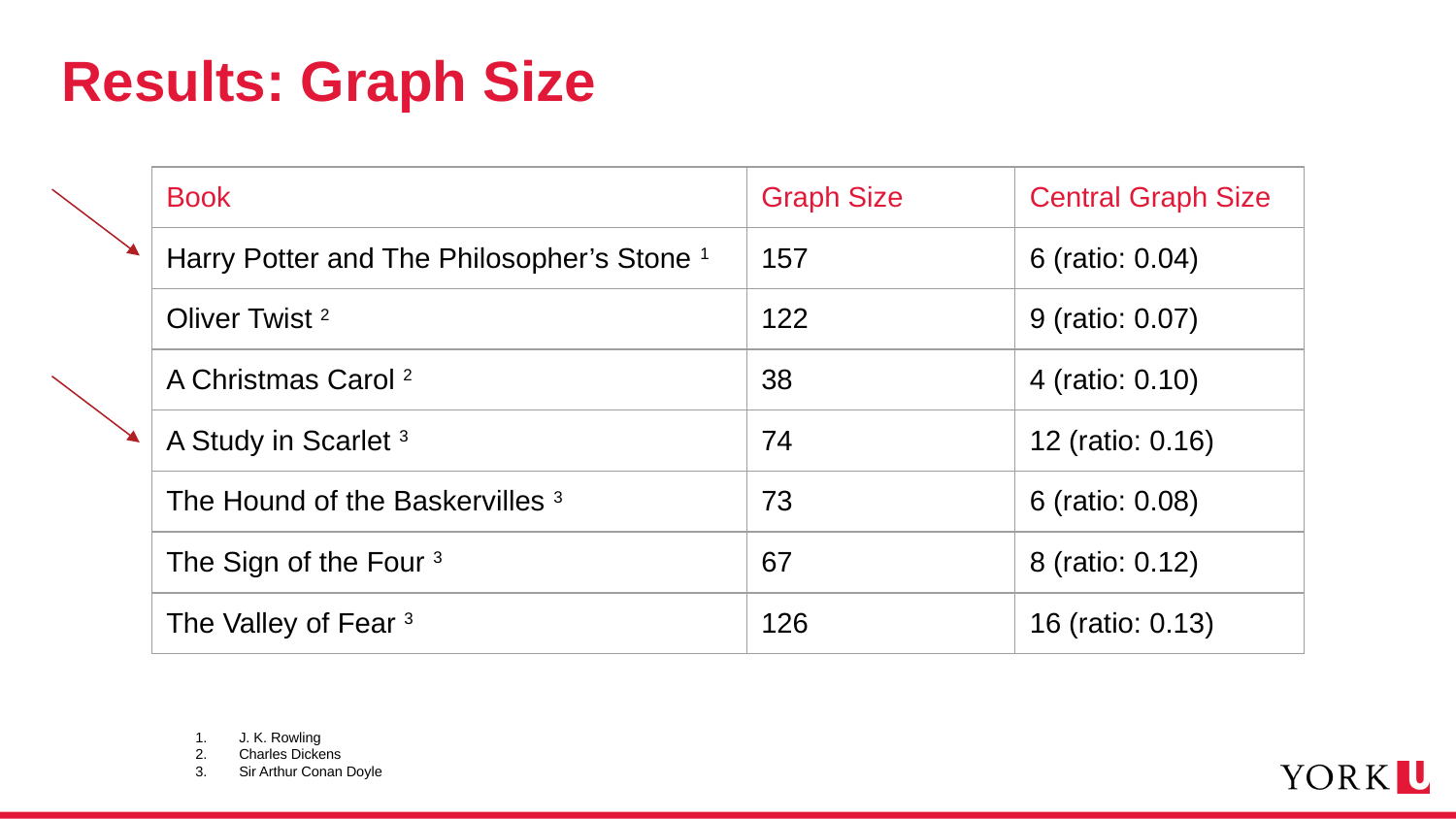

# Results: Graph Size
| Book | Graph Size | Central Graph Size |
| --- | --- | --- |
| Harry Potter and The Philosopher’s Stone 1 | 157 | 6 (ratio: 0.04) |
| Oliver Twist 2 | 122 | 9 (ratio: 0.07) |
| A Christmas Carol 2 | 38 | 4 (ratio: 0.10) |
| A Study in Scarlet 3 | 74 | 12 (ratio: 0.16) |
| The Hound of the Baskervilles 3 | 73 | 6 (ratio: 0.08) |
| The Sign of the Four 3 | 67 | 8 (ratio: 0.12) |
| The Valley of Fear 3 | 126 | 16 (ratio: 0.13) |
J. K. Rowling
Charles Dickens
Sir Arthur Conan Doyle